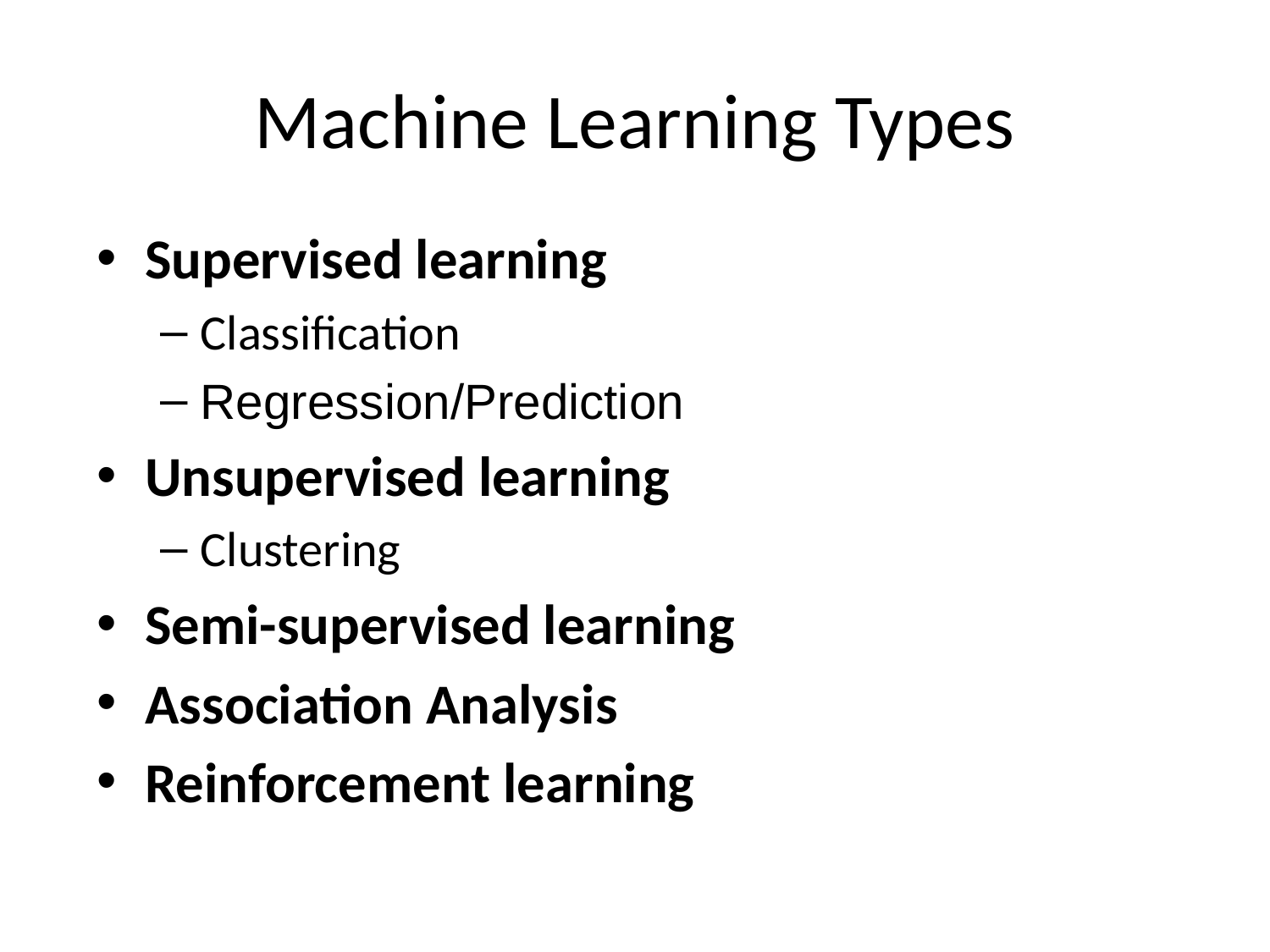

# Machine Learning Types

Supervised learning
Classification
Regression/Prediction
Unsupervised learning
Clustering
Semi-supervised learning
Association Analysis
Reinforcement learning